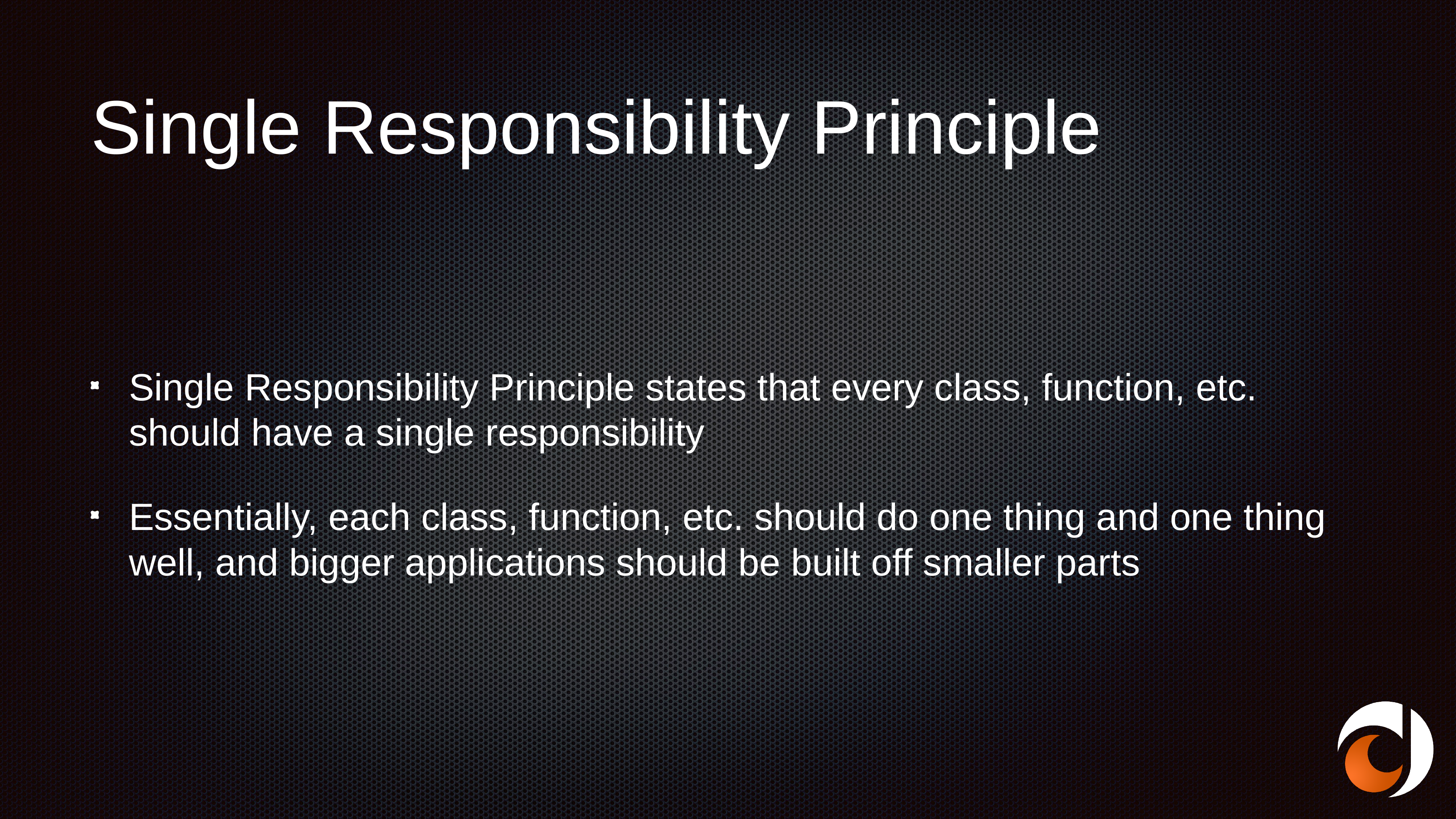

# Single Responsibility Principle
Single Responsibility Principle states that every class, function, etc. should have a single responsibility
Essentially, each class, function, etc. should do one thing and one thing well, and bigger applications should be built off smaller parts